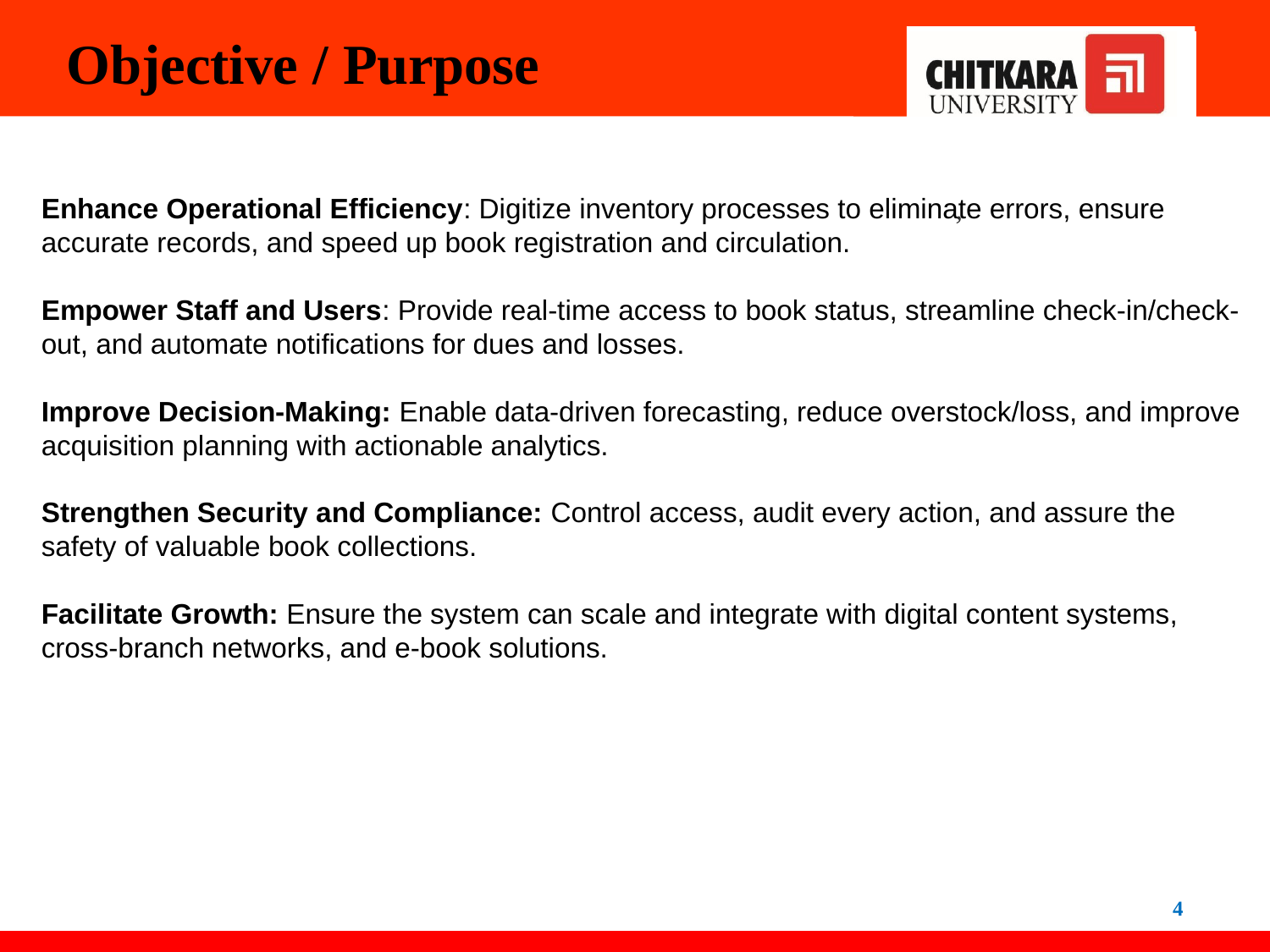

# Objective / Purpose
Enhance Operational Efficiency: Digitize inventory processes to eliminate errors, ensure accurate records, and speed up book registration and circulation.

Empower Staff and Users: Provide real-time access to book status, streamline check-in/check-out, and automate notifications for dues and losses.

Improve Decision-Making: Enable data-driven forecasting, reduce overstock/loss, and improve acquisition planning with actionable analytics.

Strengthen Security and Compliance: Control access, audit every action, and assure the safety of valuable book collections.

Facilitate Growth: Ensure the system can scale and integrate with digital content systems, cross-branch networks, and e-book solutions.

,
4